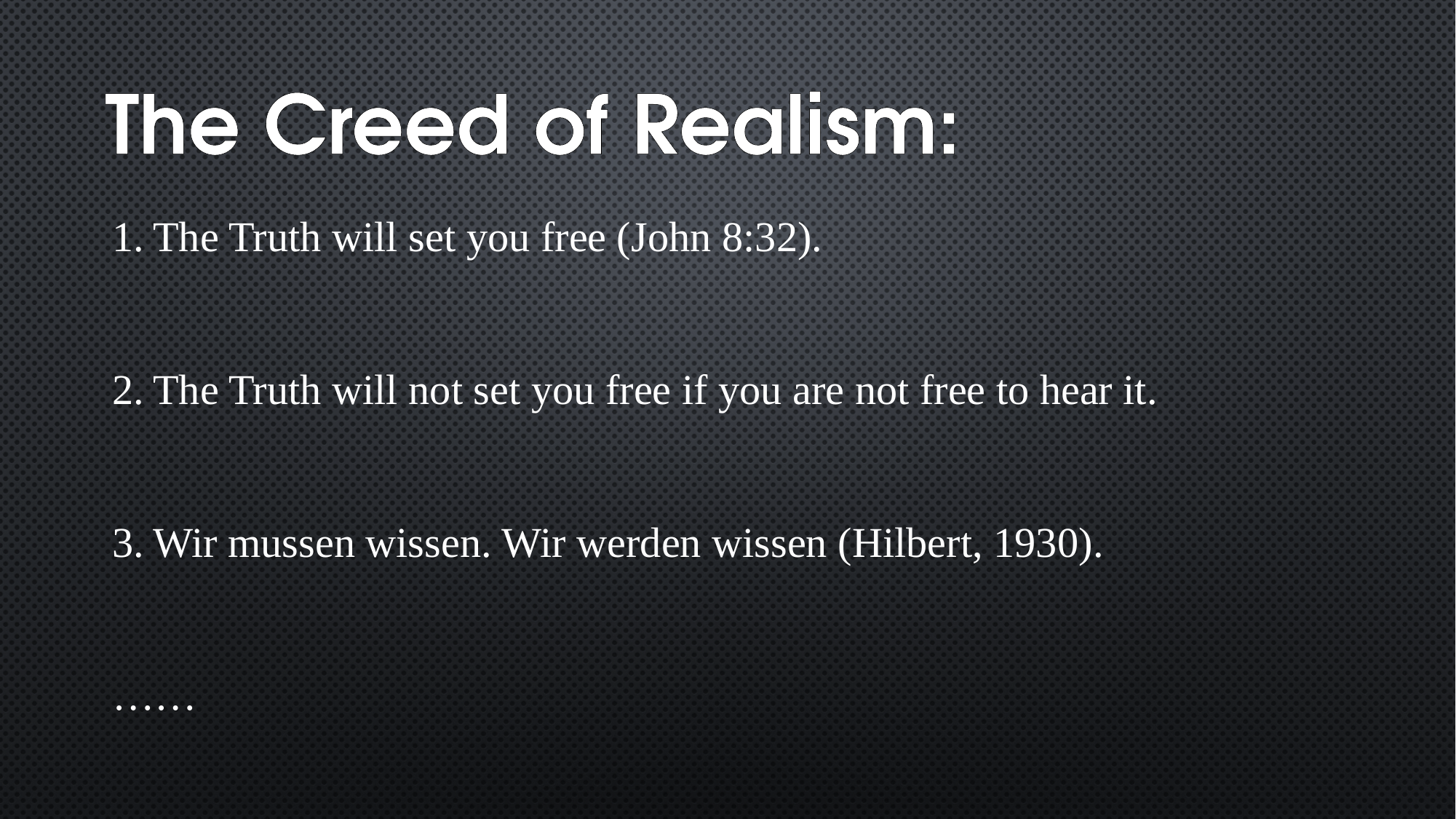

The Creed of Realism:
The Truth will set you free (John 8:32).

The Truth will not set you free if you are not free to hear it.

Wir mussen wissen. Wir werden wissen (Hilbert, 1930).

……